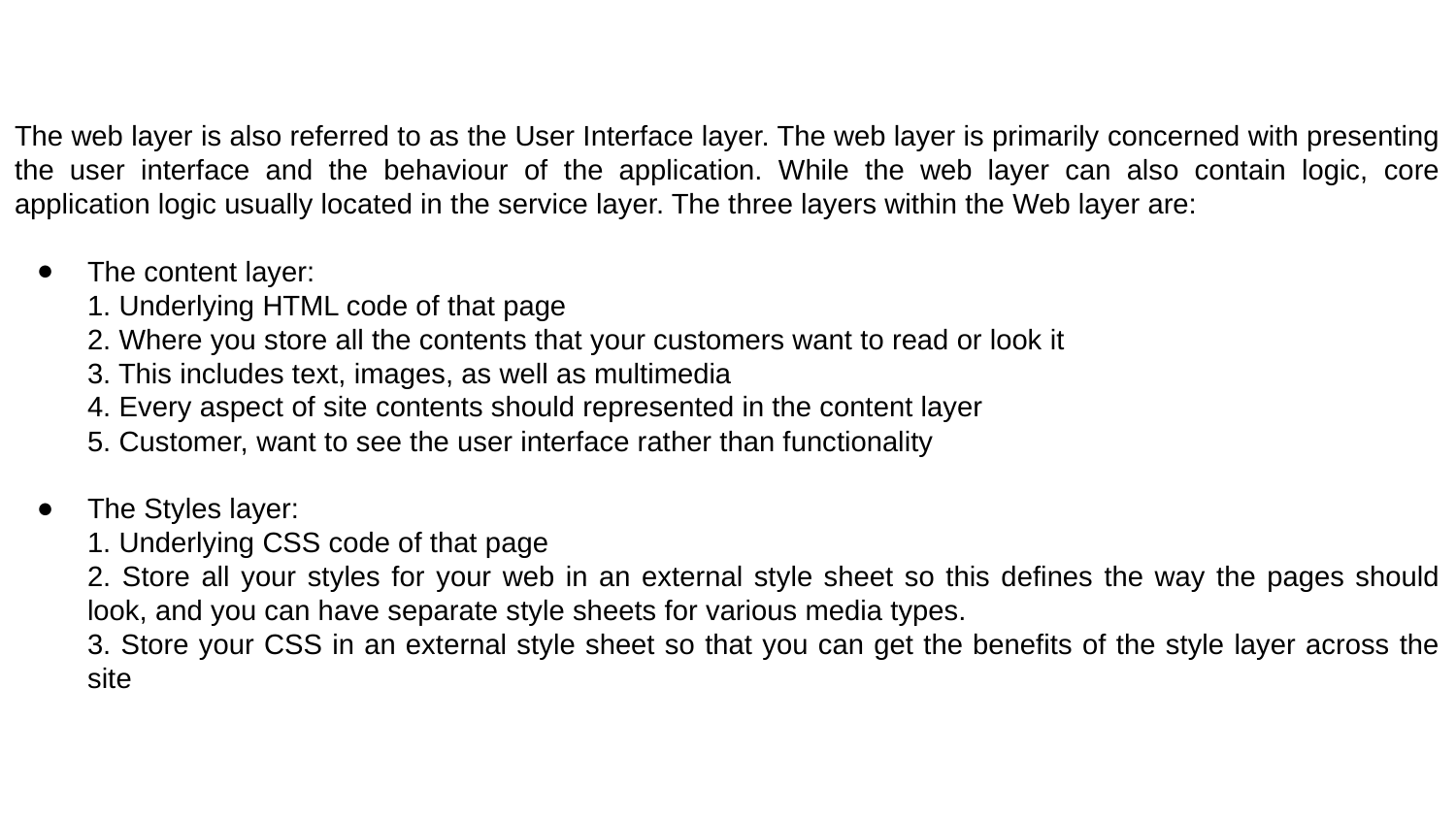

The web layer is also referred to as the User Interface layer. The web layer is primarily concerned with presenting the user interface and the behaviour of the application. While the web layer can also contain logic, core application logic usually located in the service layer. The three layers within the Web layer are:

The content layer:
1. Underlying HTML code of that page
2. Where you store all the contents that your customers want to read or look it
3. This includes text, images, as well as multimedia
4. Every aspect of site contents should represented in the content layer
5. Customer, want to see the user interface rather than functionality

The Styles layer:
1. Underlying CSS code of that page
2. Store all your styles for your web in an external style sheet so this defines the way the pages should look, and you can have separate style sheets for various media types.
3. Store your CSS in an external style sheet so that you can get the benefits of the style layer across the site